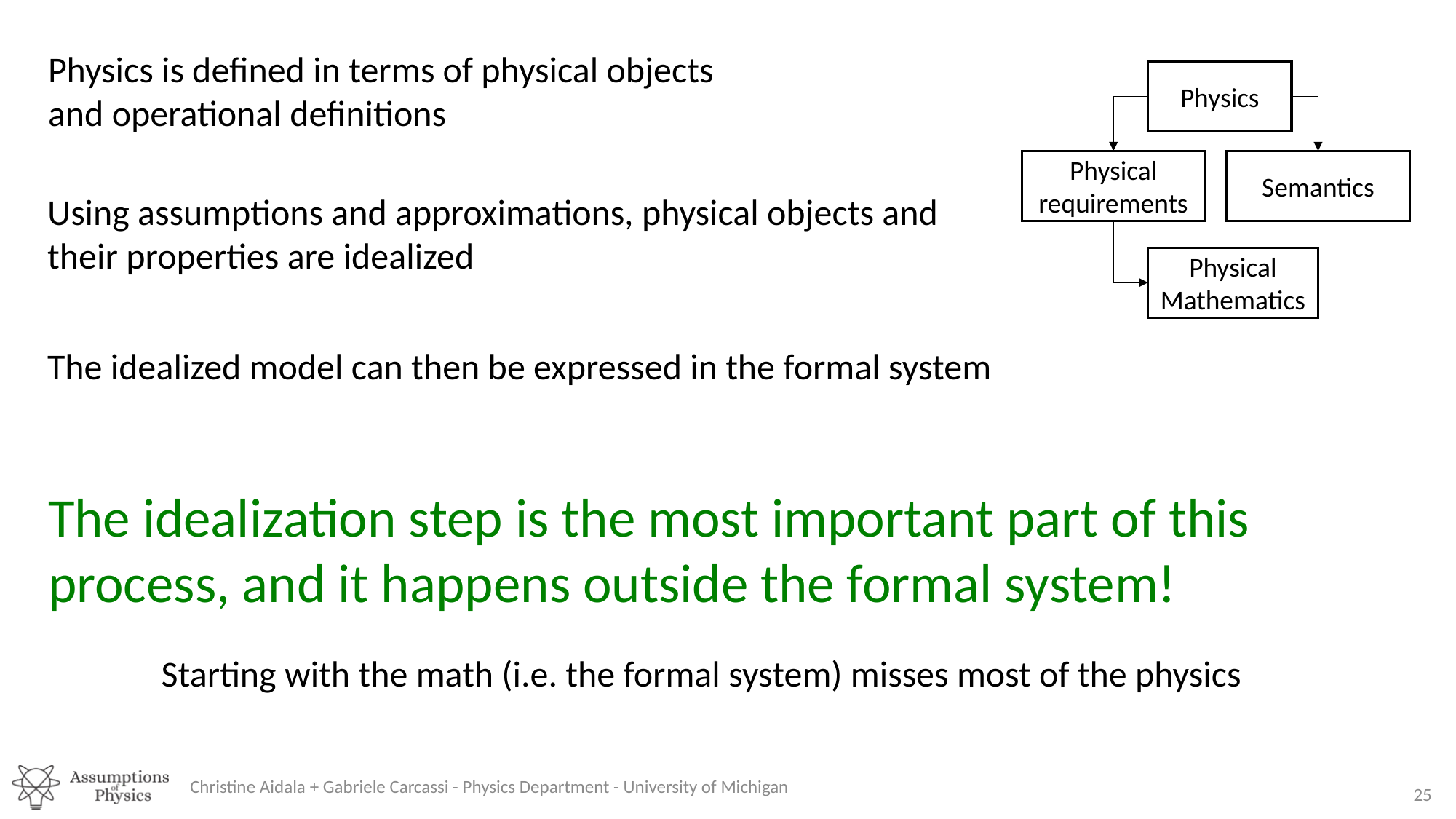

Physics is defined in terms of physical objects
and operational definitions
Physics
Semantics
Physical requirements
Physical
Mathematics
Using assumptions and approximations, physical objects and their properties are idealized
The idealized model can then be expressed in the formal system
The idealization step is the most important part of this process, and it happens outside the formal system!
Starting with the math (i.e. the formal system) misses most of the physics
Christine Aidala + Gabriele Carcassi - Physics Department - University of Michigan
25